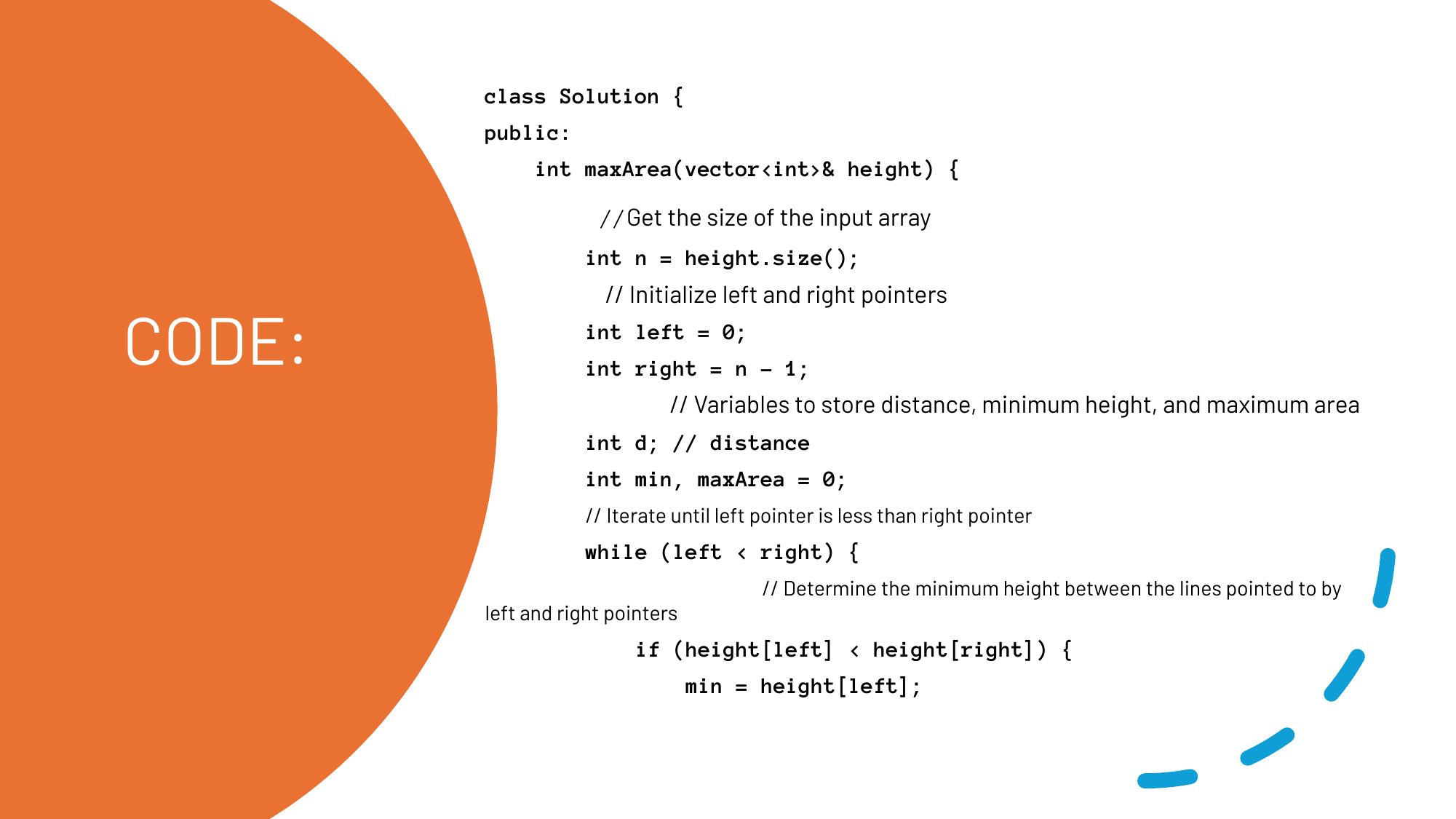

class Solution {
public:
    int maxArea(vector<int>& height) {
       //Get the size of the input array
        int n = height.size();
        // Initialize left and right pointers
        int left = 0;
        int right = n - 1;
        // Variables to store distance, minimum height, and maximum area
        int d; // distance
        int min, maxArea = 0;
        // Iterate until left pointer is less than right pointer
        while (left < right) {
            // Determine the minimum height between the lines pointed to by left and right pointers
            if (height[left] < height[right]) {
                min = height[left];

CODE: